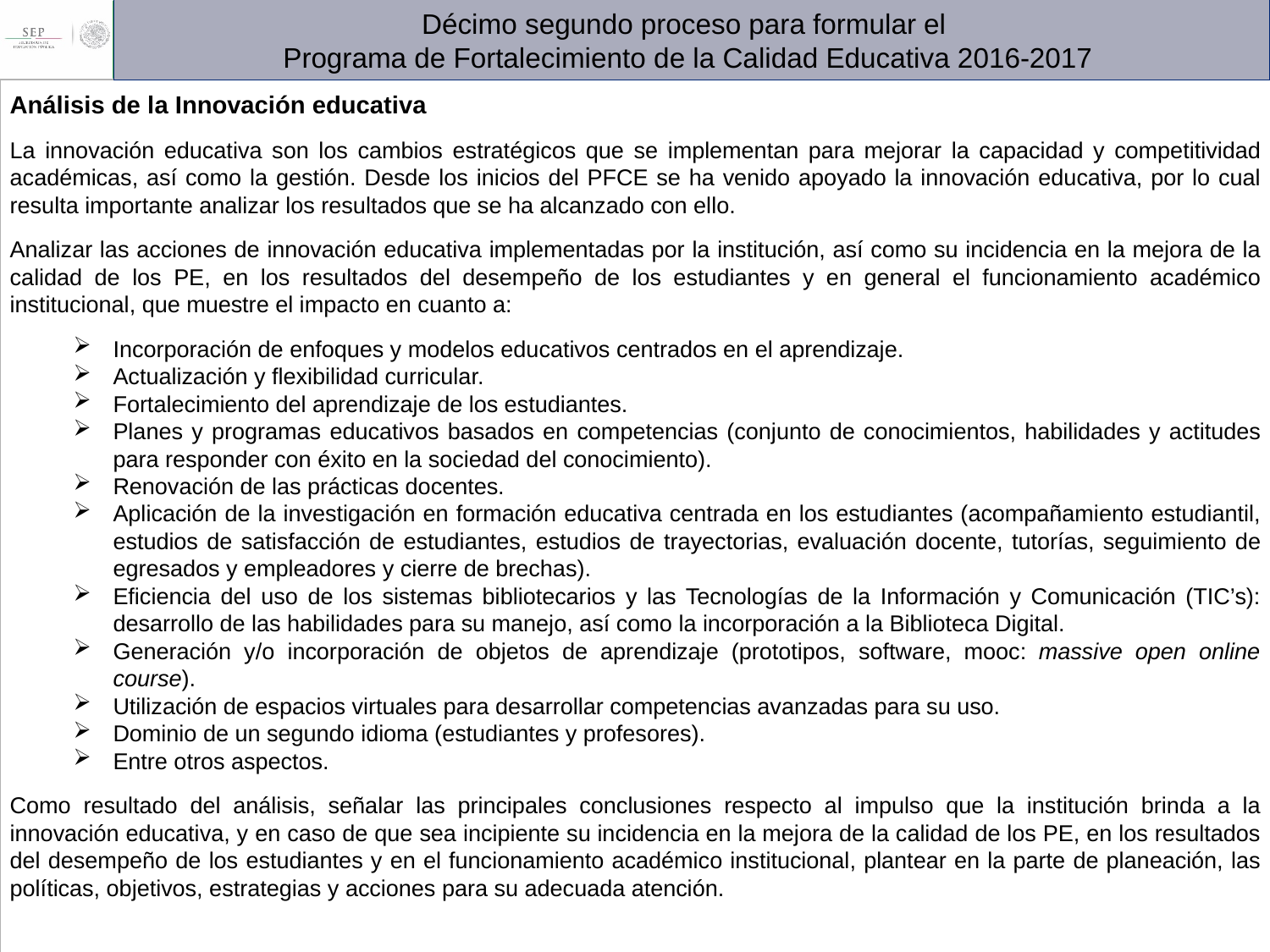

Décimo segundo proceso para formular el
Programa de Fortalecimiento de la Calidad Educativa 2016-2017

Análisis de la Innovación educativa

La innovación educativa son los cambios estratégicos que se implementan para mejorar la capacidad y competitividad académicas, así como la gestión. Desde los inicios del PFCE se ha venido apoyado la innovación educativa, por lo cual resulta importante analizar los resultados que se ha alcanzado con ello.

Analizar las acciones de innovación educativa implementadas por la institución, así como su incidencia en la mejora de la calidad de los PE, en los resultados del desempeño de los estudiantes y en general el funcionamiento académico institucional, que muestre el impacto en cuanto a:

Incorporación de enfoques y modelos educativos centrados en el aprendizaje.
Actualización y flexibilidad curricular.
Fortalecimiento del aprendizaje de los estudiantes.
Planes y programas educativos basados en competencias (conjunto de conocimientos, habilidades y actitudes para responder con éxito en la sociedad del conocimiento).
Renovación de las prácticas docentes.
Aplicación de la investigación en formación educativa centrada en los estudiantes (acompañamiento estudiantil, estudios de satisfacción de estudiantes, estudios de trayectorias, evaluación docente, tutorías, seguimiento de egresados y empleadores y cierre de brechas).
Eficiencia del uso de los sistemas bibliotecarios y las Tecnologías de la Información y Comunicación (TIC’s): desarrollo de las habilidades para su manejo, así como la incorporación a la Biblioteca Digital.
Generación y/o incorporación de objetos de aprendizaje (prototipos, software, mooc: massive open online course).
Utilización de espacios virtuales para desarrollar competencias avanzadas para su uso.
Dominio de un segundo idioma (estudiantes y profesores).
Entre otros aspectos.

Como resultado del análisis, señalar las principales conclusiones respecto al impulso que la institución brinda a la innovación educativa, y en caso de que sea incipiente su incidencia en la mejora de la calidad de los PE, en los resultados del desempeño de los estudiantes y en el funcionamiento académico institucional, plantear en la parte de planeación, las políticas, objetivos, estrategias y acciones para su adecuada atención.

3